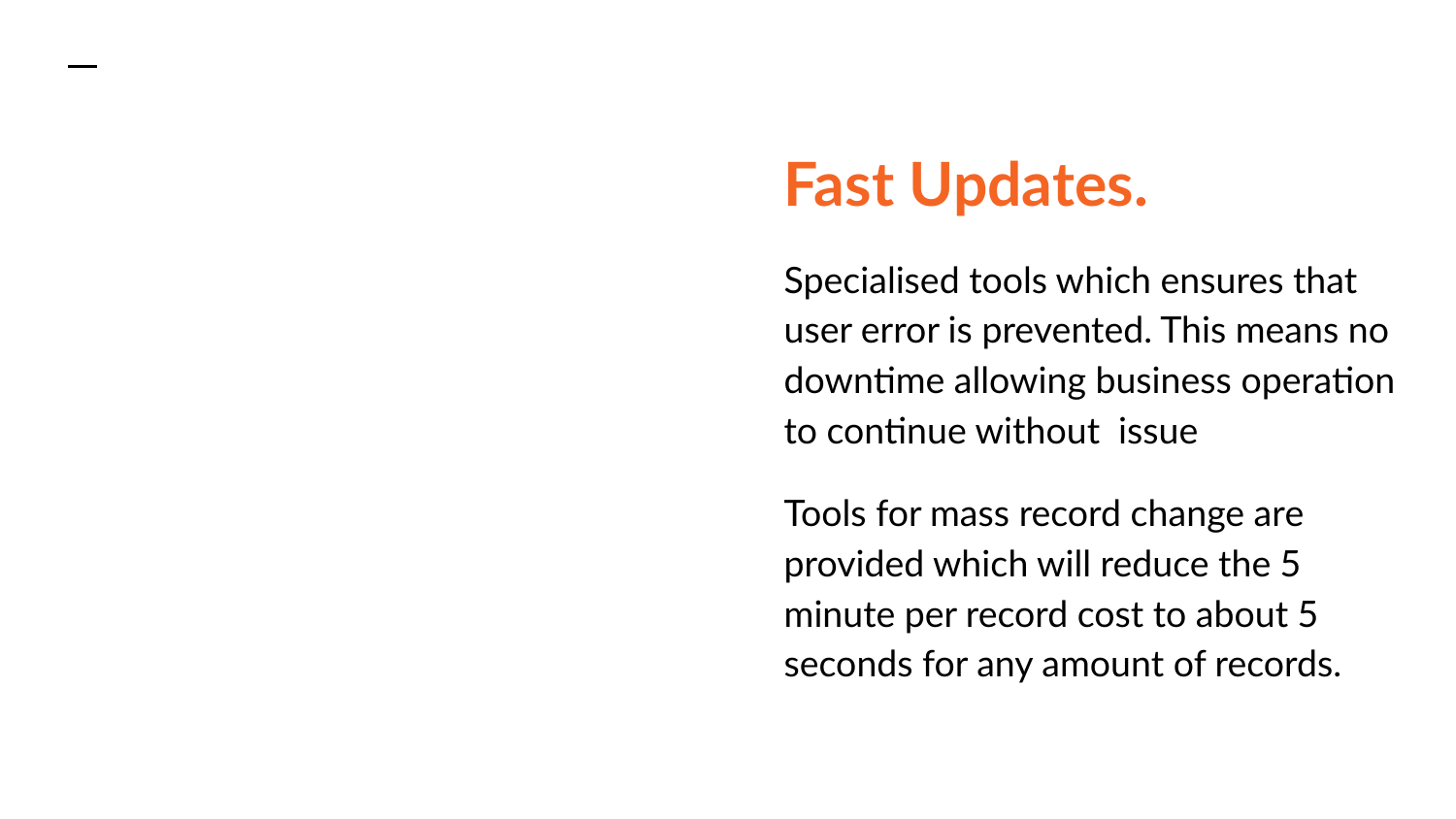

Fast Updates.
Specialised tools which ensures that user error is prevented. This means no downtime allowing business operation to continue without  issue
Tools for mass record change are provided which will reduce the 5 minute per record cost to about 5 seconds for any amount of records.